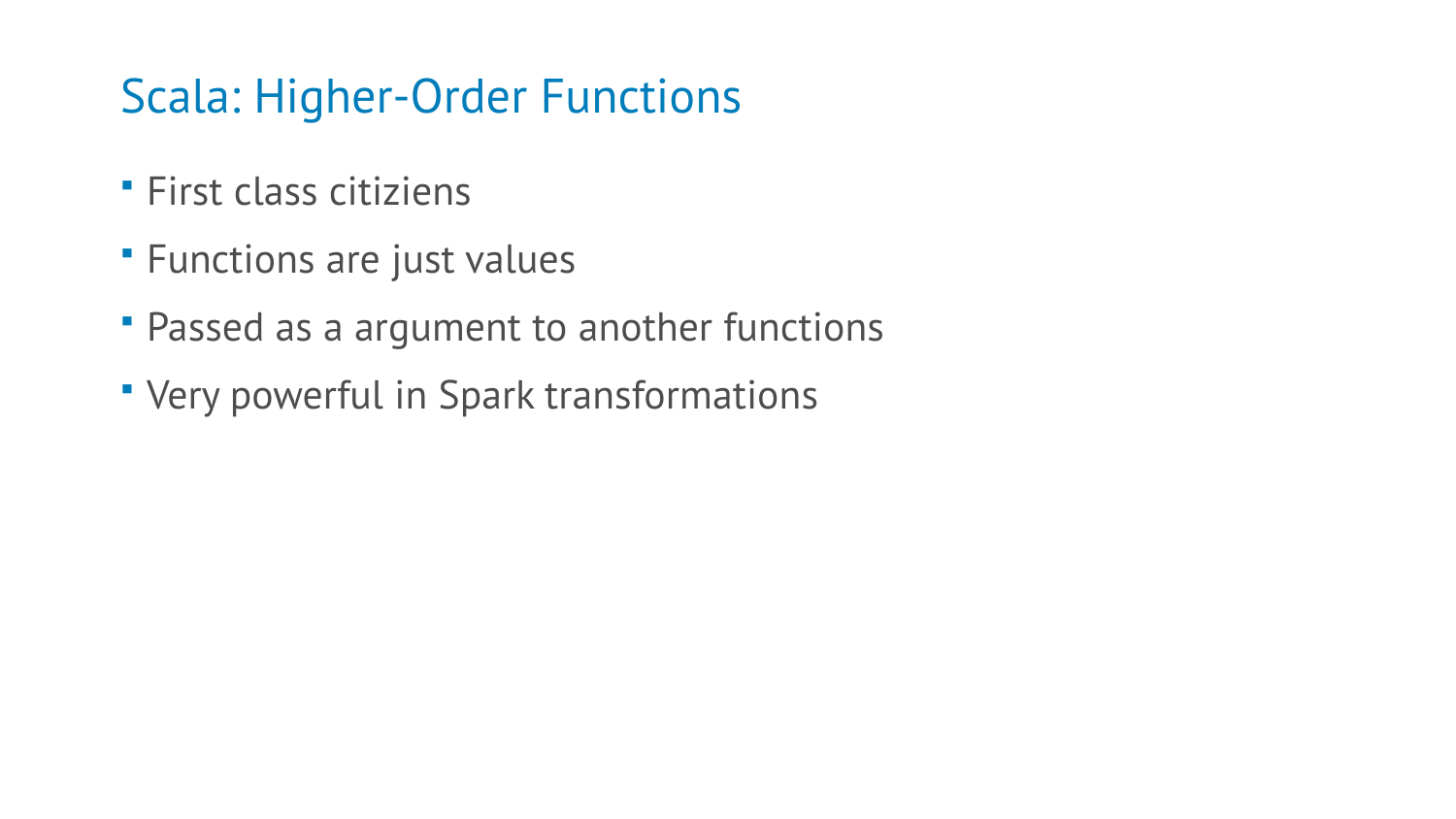

# Scala: Higher-Order Functions
First class citiziens
Functions are just values
Passed as a argument to another functions
Very powerful in Spark transformations